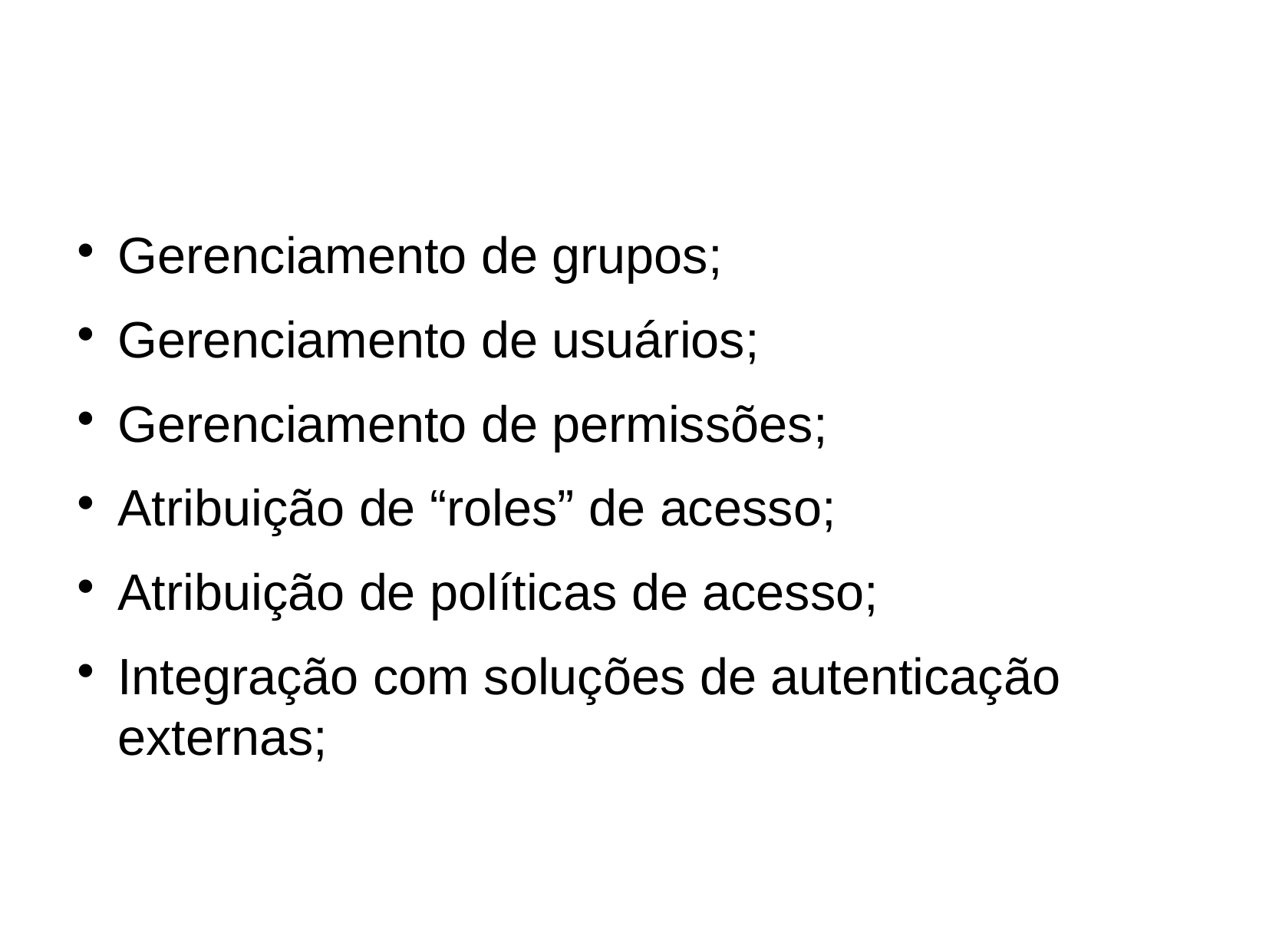

Gerenciamento de grupos;
Gerenciamento de usuários;
Gerenciamento de permissões;
Atribuição de “roles” de acesso;
Atribuição de políticas de acesso;
Integração com soluções de autenticação externas;